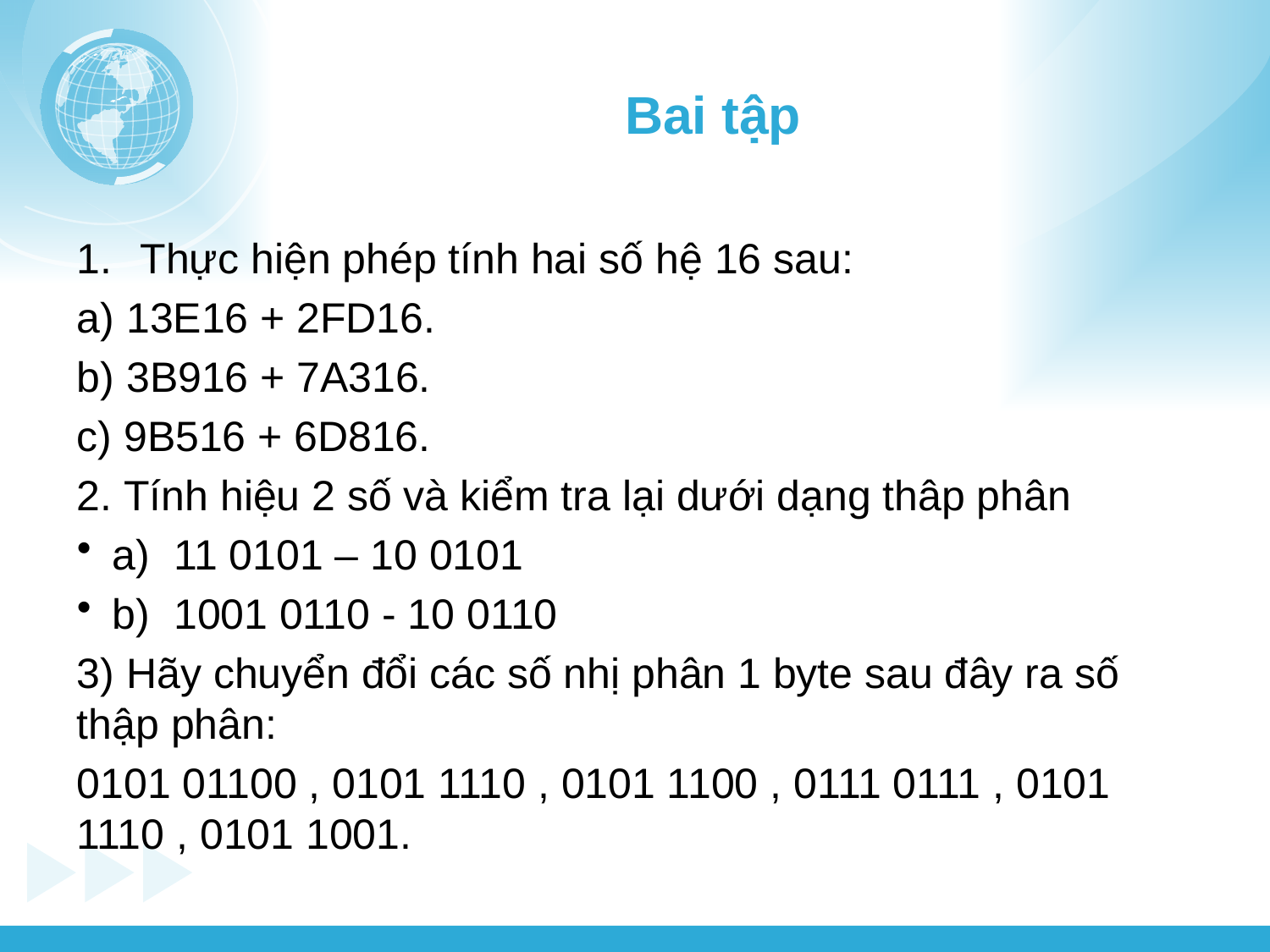

# Bai tập
Thực hiện phép tính hai số hệ 16 sau:
a) 13E16 + 2FD16.
b) 3B916 + 7A316.
c) 9B516 + 6D816.
2. Tính hiệu 2 số và kiểm tra lại dưới dạng thâp phân
a)  11 0101 – 10 0101
b)  1001 0110 - 10 0110
3) Hãy chuyển đổi các số nhị phân 1 byte sau đây ra số thập phân:
0101 01100 , 0101 1110 , 0101 1100 , 0111 0111 , 0101 1110 , 0101 1001.